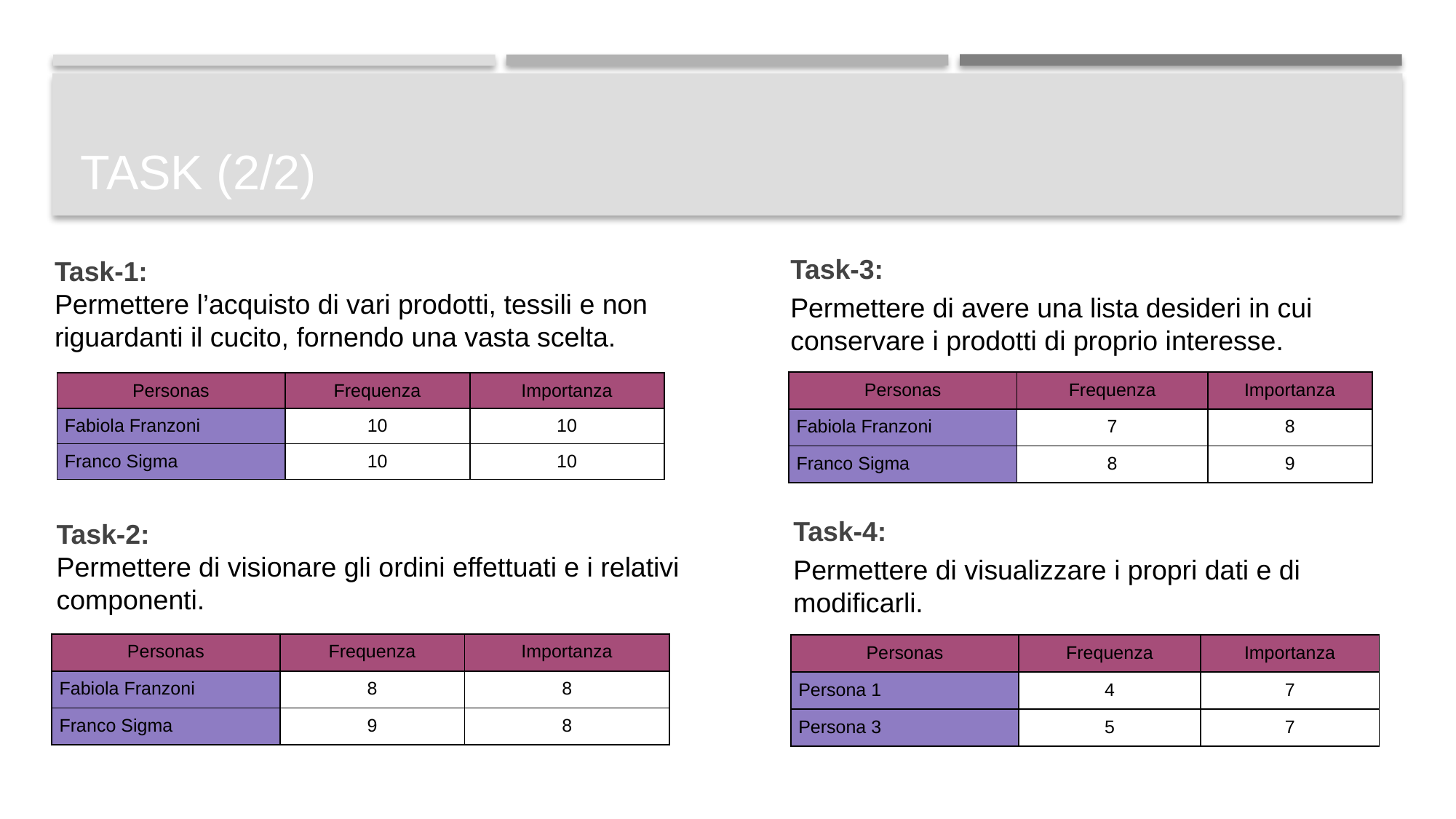

# Task (2/2)
Task-1:
Permettere l’acquisto di vari prodotti, tessili e non riguardanti il cucito, fornendo una vasta scelta.
Task-3:
Permettere di avere una lista desideri in cui conservare i prodotti di proprio interesse.

| Personas | Frequenza | Importanza |
| --- | --- | --- |
| Fabiola Franzoni | 7 | 8 |
| Franco Sigma | 8 | 9 |
| Personas | Frequenza | Importanza |
| --- | --- | --- |
| Fabiola Franzoni | 10 | 10 |
| Franco Sigma | 10 | 10 |
Task-2:
Permettere di visionare gli ordini effettuati e i relativi componenti.
Task-4:
Permettere di visualizzare i propri dati e di modificarli.
| Personas | Frequenza | Importanza |
| --- | --- | --- |
| Fabiola Franzoni | 8 | 8 |
| Franco Sigma | 9 | 8 |
| Personas | Frequenza | Importanza |
| --- | --- | --- |
| Persona 1 | 4 | 7 |
| Persona 3 | 5 | 7 |